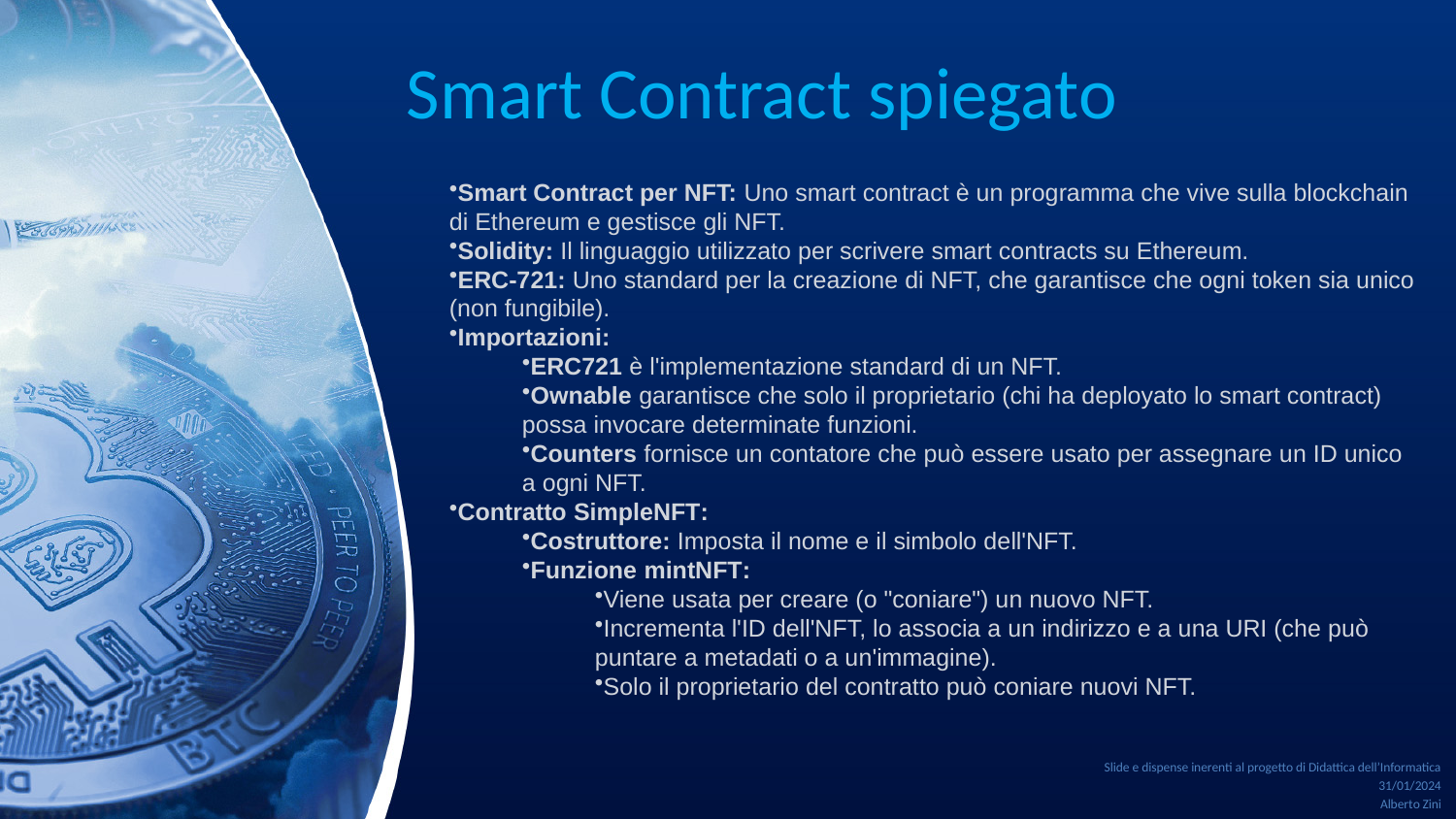

# Smart Contract spiegato
Smart Contract per NFT: Uno smart contract è un programma che vive sulla blockchain di Ethereum e gestisce gli NFT.
Solidity: Il linguaggio utilizzato per scrivere smart contracts su Ethereum.
ERC-721: Uno standard per la creazione di NFT, che garantisce che ogni token sia unico (non fungibile).
Importazioni:
ERC721 è l'implementazione standard di un NFT.
Ownable garantisce che solo il proprietario (chi ha deployato lo smart contract) possa invocare determinate funzioni.
Counters fornisce un contatore che può essere usato per assegnare un ID unico a ogni NFT.
Contratto SimpleNFT:
Costruttore: Imposta il nome e il simbolo dell'NFT.
Funzione mintNFT:
Viene usata per creare (o "coniare") un nuovo NFT.
Incrementa l'ID dell'NFT, lo associa a un indirizzo e a una URI (che può puntare a metadati o a un'immagine).
Solo il proprietario del contratto può coniare nuovi NFT.

Slide e dispense inerenti al progetto di Didattica dell’Informatica
31/01/2024
Alberto Zini